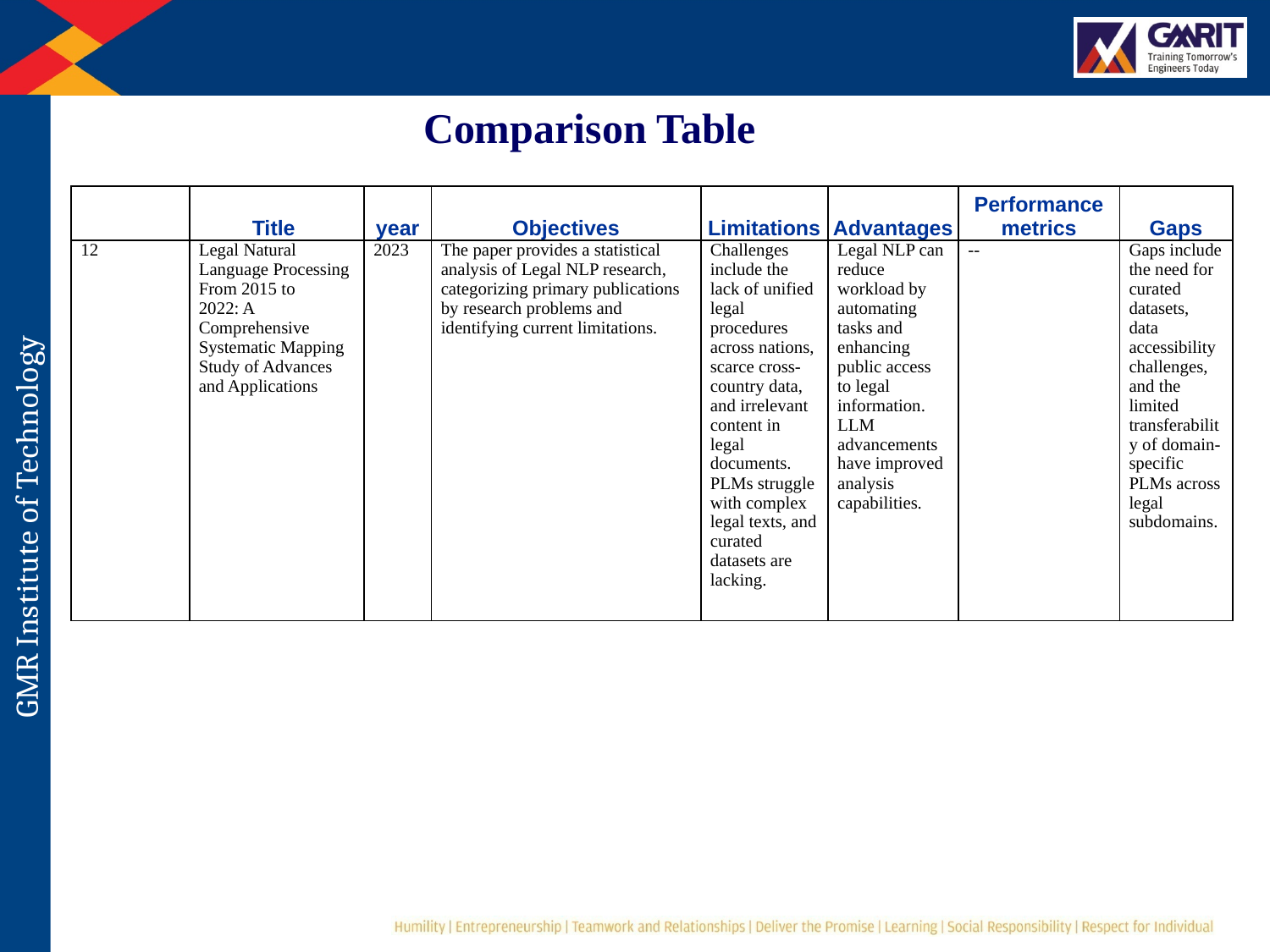

Comparison Table
|  | Title | year | Objectives | Limitations | Advantages | Performance metrics | Gaps |
| --- | --- | --- | --- | --- | --- | --- | --- |
| 12 | Legal Natural Language Processing From 2015 to 2022: A Comprehensive Systematic Mapping Study of Advances and Applications | 2023 | The paper provides a statistical analysis of Legal NLP research, categorizing primary publications by research problems and identifying current limitations. | Challenges include the lack of unified legal procedures across nations, scarce cross-country data, and irrelevant content in legal documents. PLMs struggle with complex legal texts, and curated datasets are lacking. | Legal NLP can reduce workload by automating tasks and enhancing public access to legal information. LLM advancements have improved analysis capabilities. | -- | Gaps include the need for curated datasets, data accessibility challenges, and the limited transferability of domain-specific PLMs across legal subdomains. |